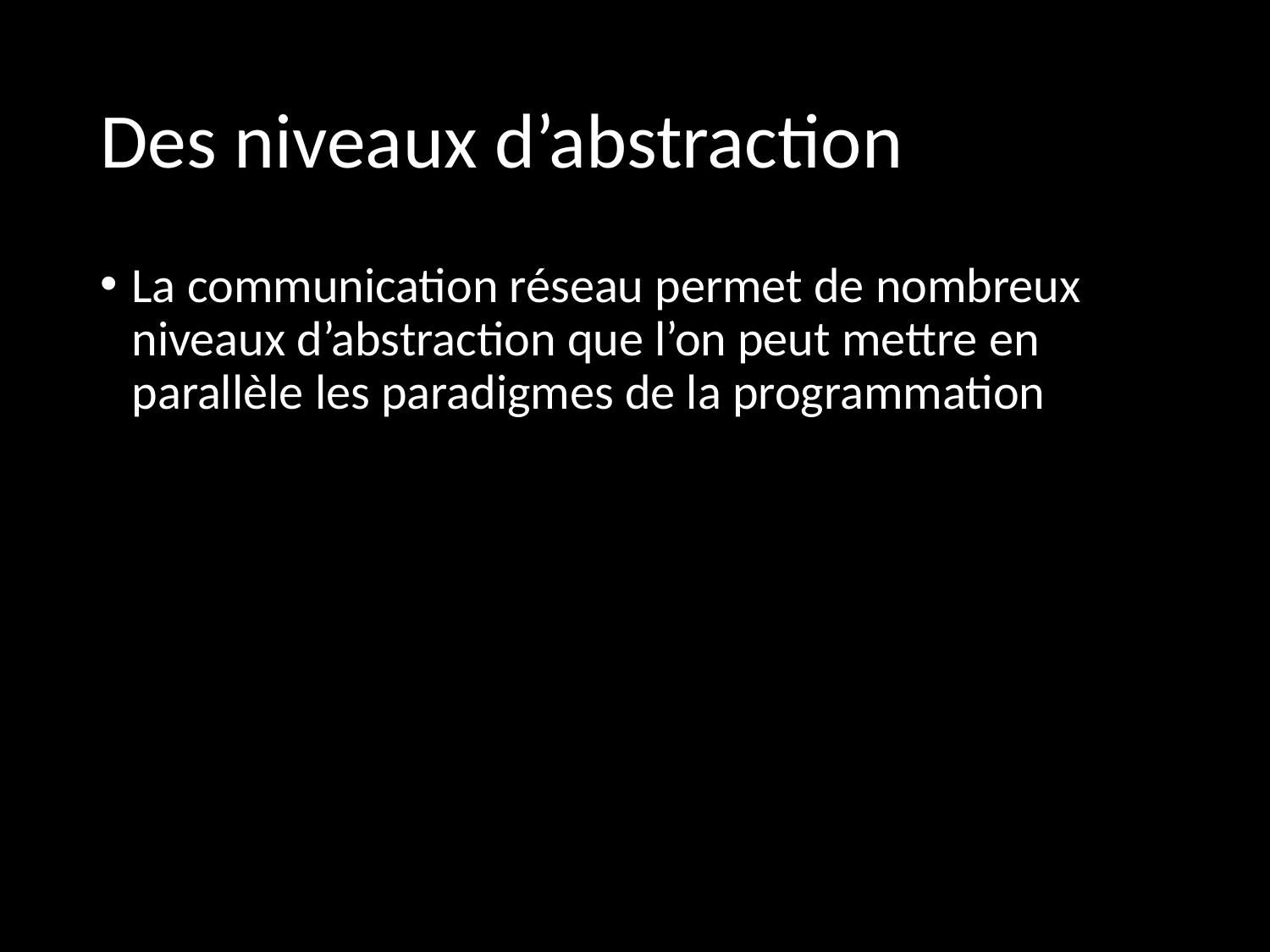

# Des niveaux d’abstraction
La communication réseau permet de nombreux niveaux d’abstraction que l’on peut mettre en parallèle les paradigmes de la programmation